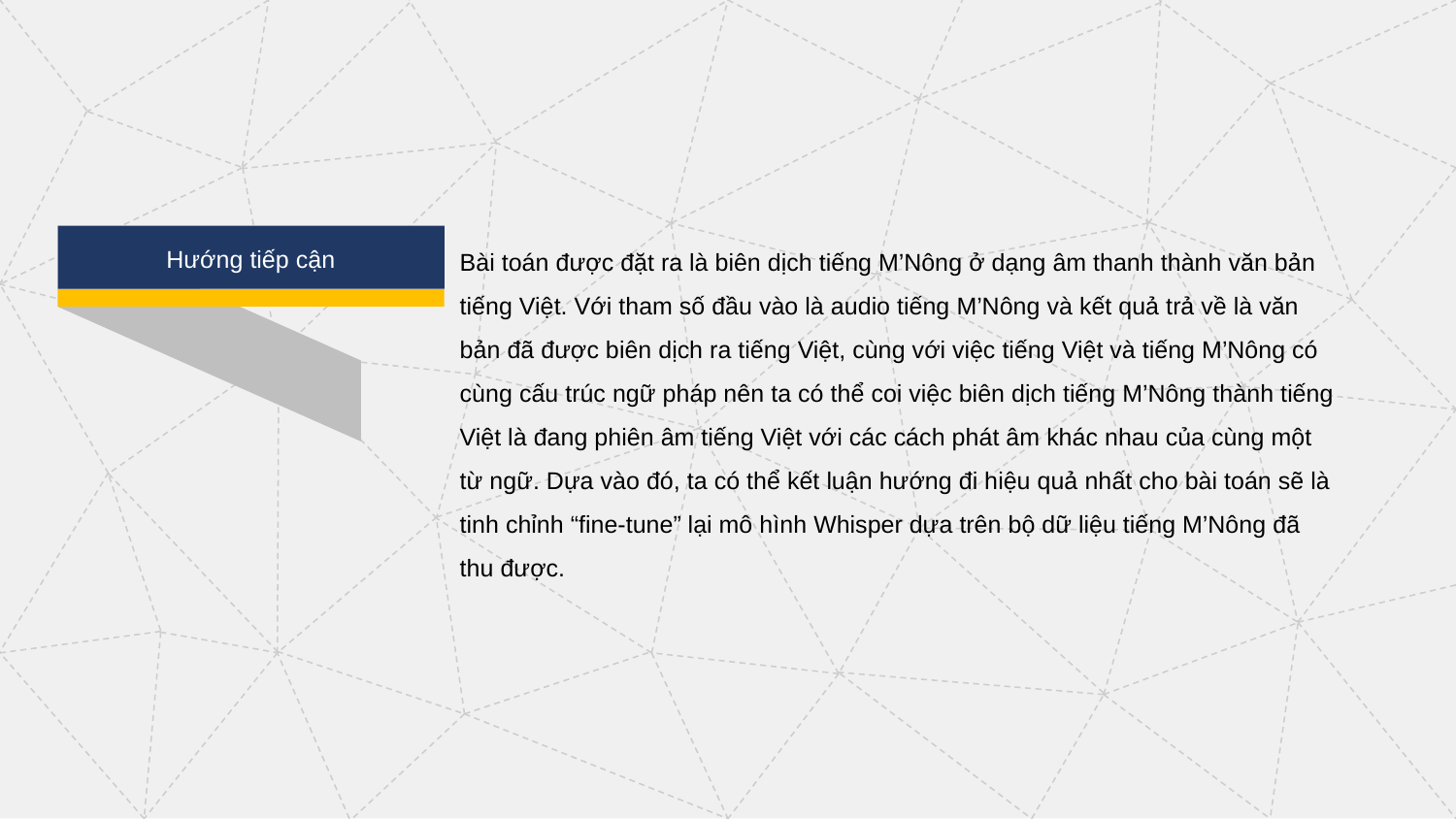

Hướng tiếp cận

Bài toán được đặt ra là biên dịch tiếng M’Nông ở dạng âm thanh thành văn bản tiếng Việt. Với tham số đầu vào là audio tiếng M’Nông và kết quả trả về là văn bản đã được biên dịch ra tiếng Việt, cùng với việc tiếng Việt và tiếng M’Nông có cùng cấu trúc ngữ pháp nên ta có thể coi việc biên dịch tiếng M’Nông thành tiếng Việt là đang phiên âm tiếng Việt với các cách phát âm khác nhau của cùng một từ ngữ. Dựa vào đó, ta có thể kết luận hướng đi hiệu quả nhất cho bài toán sẽ là tinh chỉnh “fine-tune” lại mô hình Whisper dựa trên bộ dữ liệu tiếng M’Nông đã thu được.